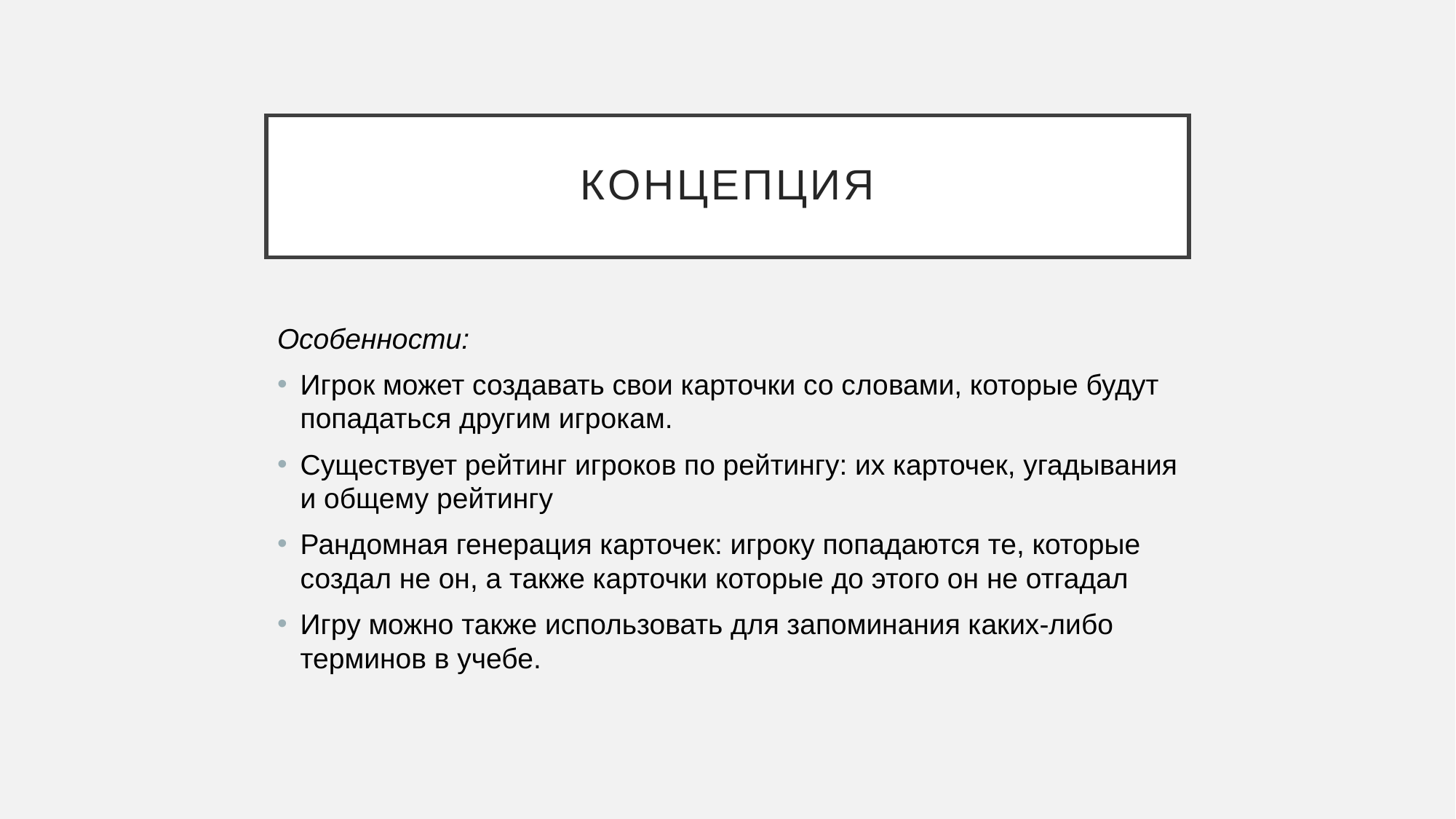

# Концепция
Особенности:
Игрок может создавать свои карточки со словами, которые будут попадаться другим игрокам.
Существует рейтинг игроков по рейтингу: их карточек, угадывания и общему рейтингу
Рандомная генерация карточек: игроку попадаются те, которые создал не он, а также карточки которые до этого он не отгадал
Игру можно также использовать для запоминания каких-либо терминов в учебе.